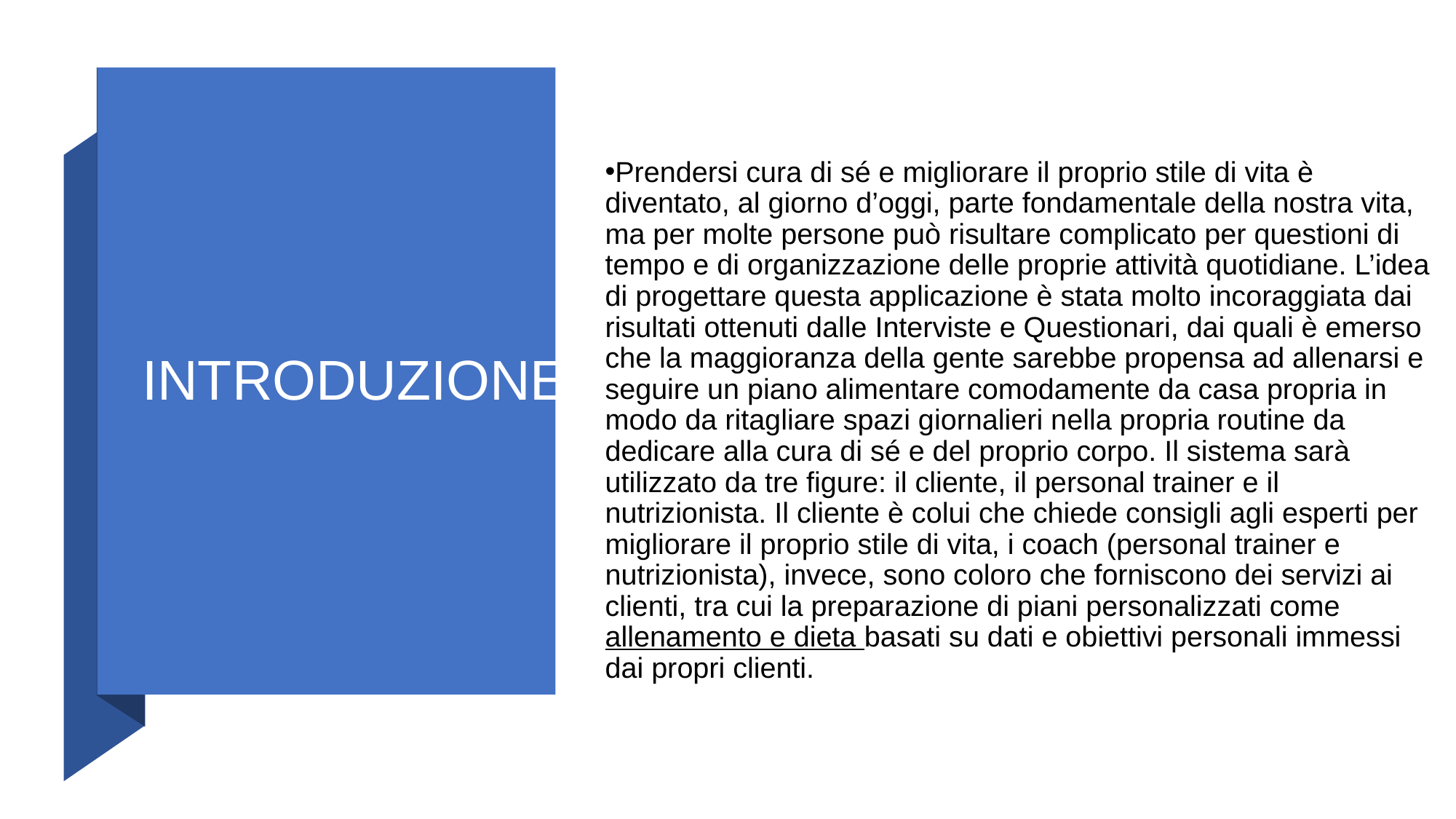

# INTRODUZIONE
Prendersi cura di sé e migliorare il proprio stile di vita è diventato, al giorno d’oggi, parte fondamentale della nostra vita, ma per molte persone può risultare complicato per questioni di tempo e di organizzazione delle proprie attività quotidiane. L’idea di progettare questa applicazione è stata molto incoraggiata dai risultati ottenuti dalle Interviste e Questionari, dai quali è emerso che la maggioranza della gente sarebbe propensa ad allenarsi e seguire un piano alimentare comodamente da casa propria in modo da ritagliare spazi giornalieri nella propria routine da dedicare alla cura di sé e del proprio corpo. Il sistema sarà utilizzato da tre figure: il cliente, il personal trainer e il nutrizionista. Il cliente è colui che chiede consigli agli esperti per migliorare il proprio stile di vita, i coach (personal trainer e nutrizionista), invece, sono coloro che forniscono dei servizi ai clienti, tra cui la preparazione di piani personalizzati come allenamento e dieta basati su dati e obiettivi personali immessi dai propri clienti.